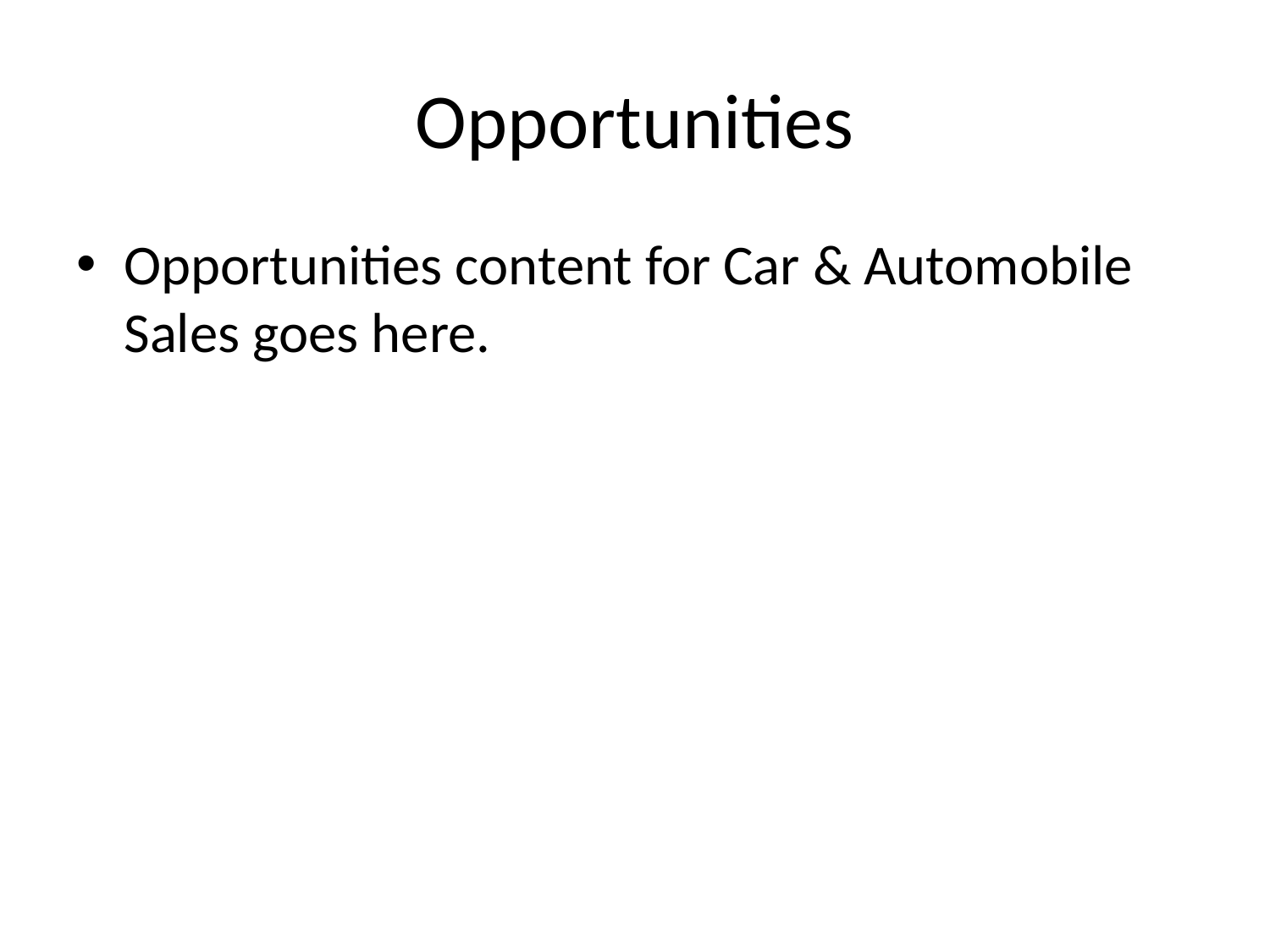

# Opportunities
Opportunities content for Car & Automobile Sales goes here.